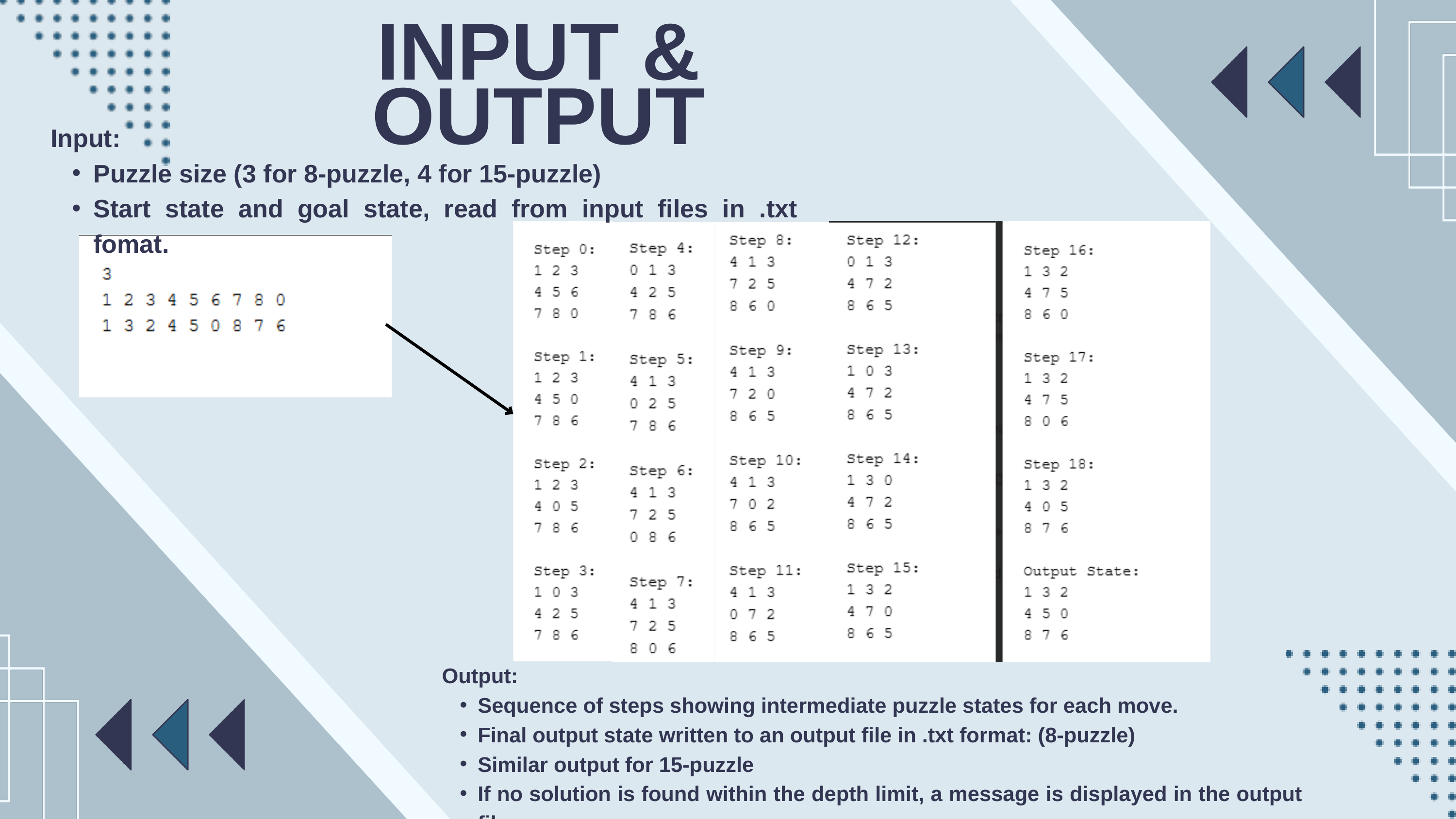

INPUT & OUTPUT

Input:
Puzzle size (3 for 8-puzzle, 4 for 15-puzzle)
Start state and goal state, read from input files in .txt fomat.

Output:
Sequence of steps showing intermediate puzzle states for each move.
Final output state written to an output file in .txt format: (8-puzzle)
Similar output for 15-puzzle
If no solution is found within the depth limit, a message is displayed in the output file.